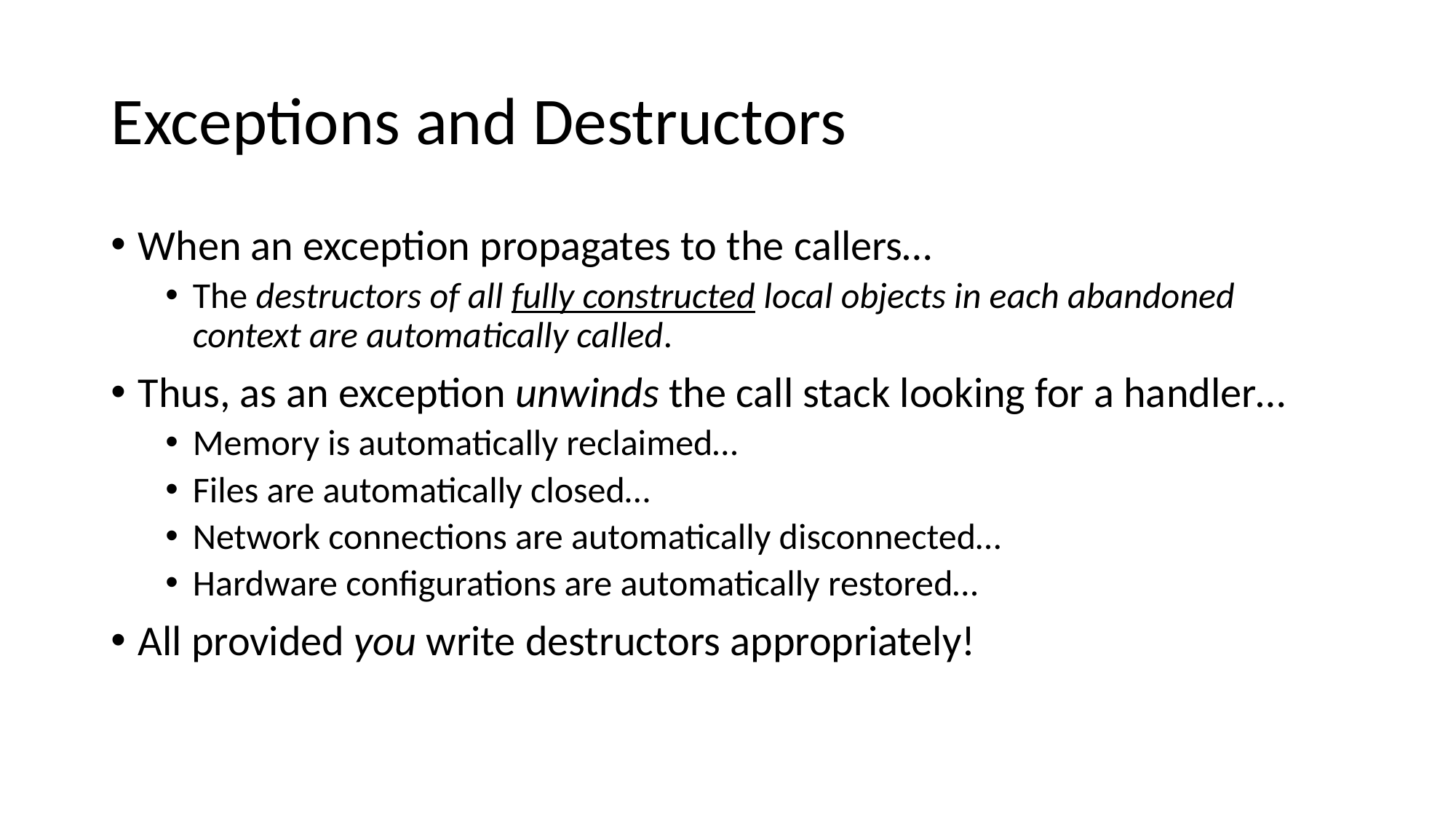

# Exceptions and Destructors
When an exception propagates to the callers…
The destructors of all fully constructed local objects in each abandoned context are automatically called.
Thus, as an exception unwinds the call stack looking for a handler…
Memory is automatically reclaimed…
Files are automatically closed…
Network connections are automatically disconnected…
Hardware configurations are automatically restored…
All provided you write destructors appropriately!